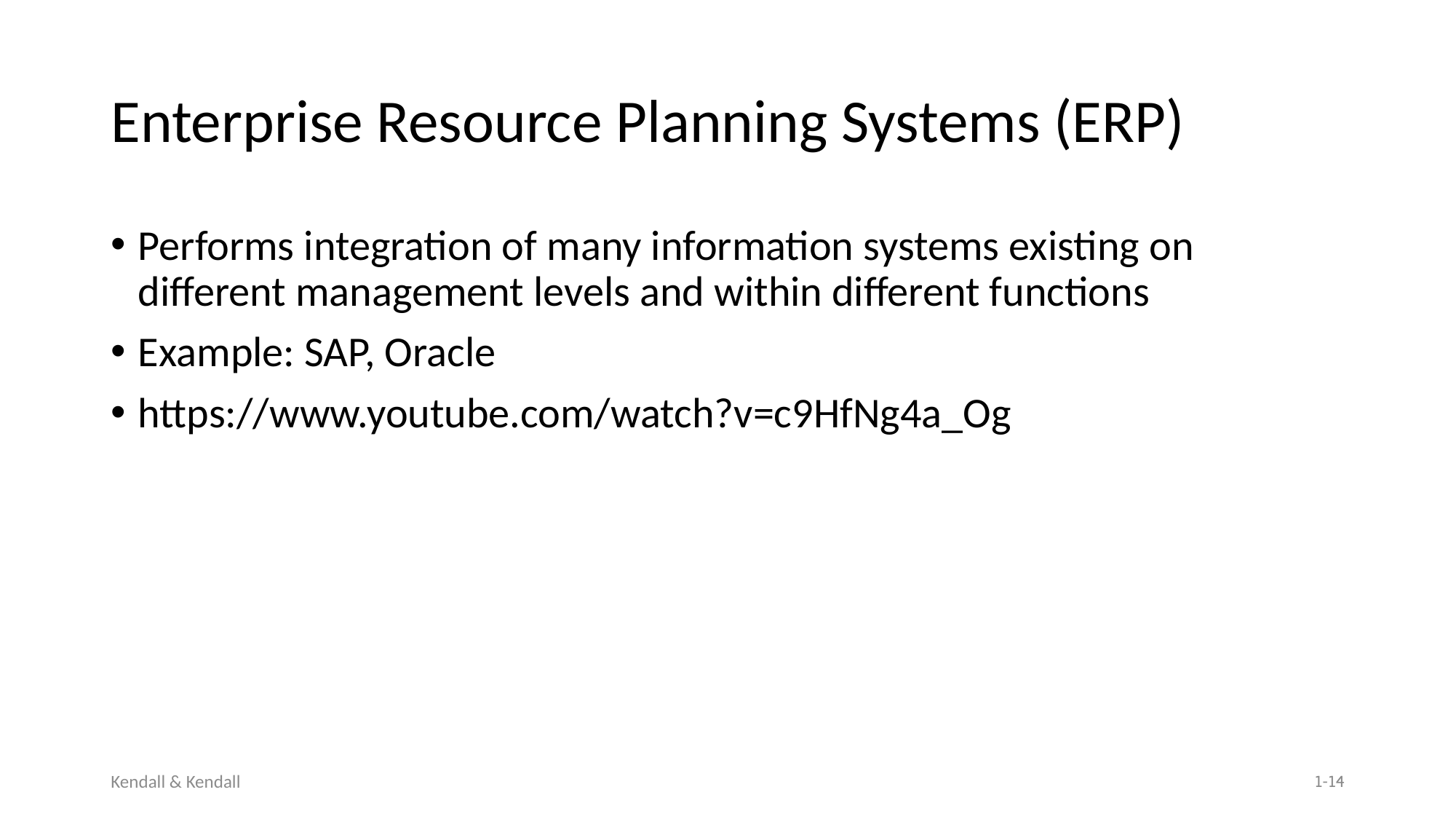

# Enterprise Resource Planning Systems (ERP)
Performs integration of many information systems existing on different management levels and within different functions
Example: SAP, Oracle
https://www.youtube.com/watch?v=c9HfNg4a_Og
Kendall & Kendall
1-14